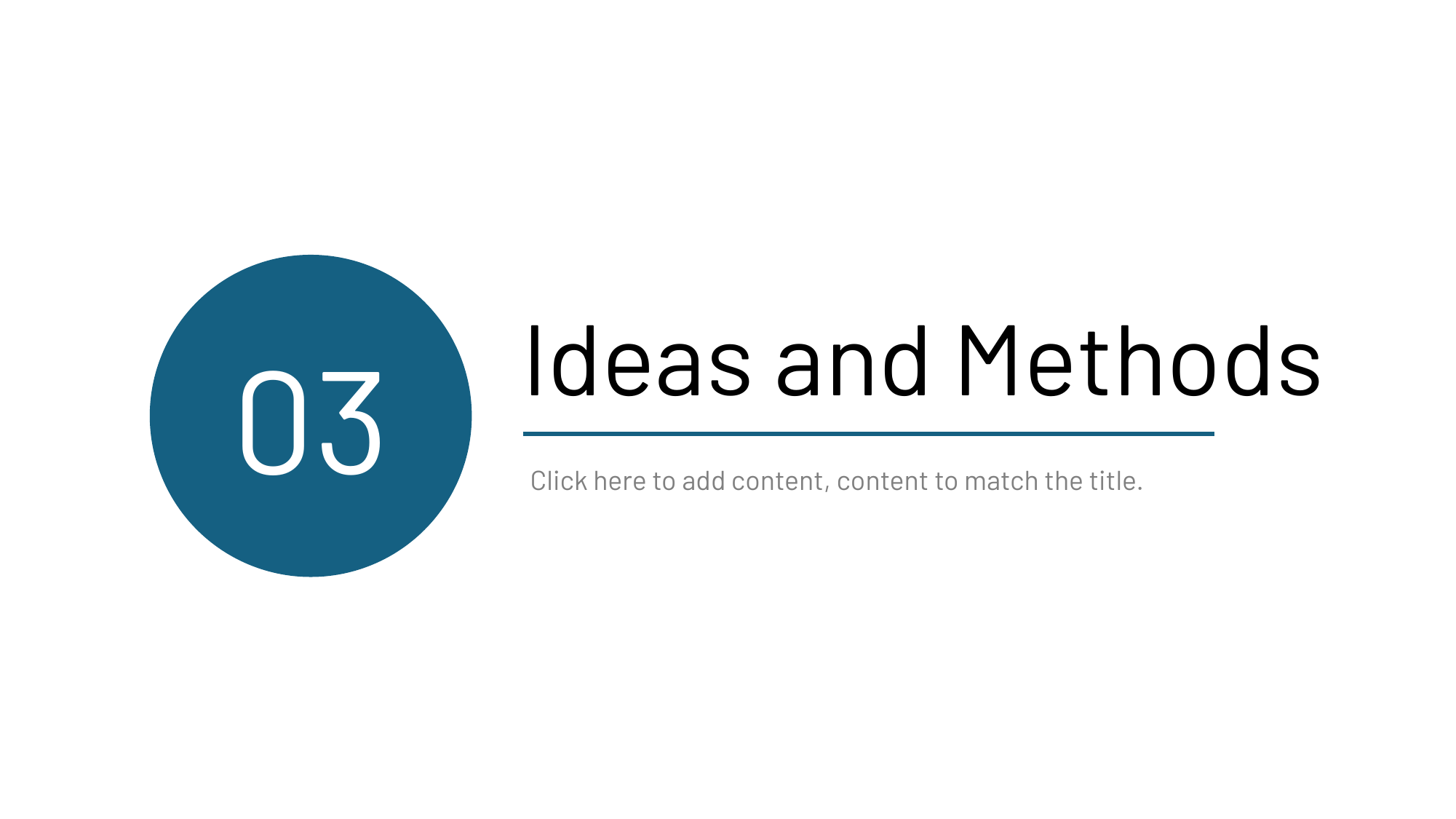

03
Ideas and Methods
Click here to add content, content to match the title.